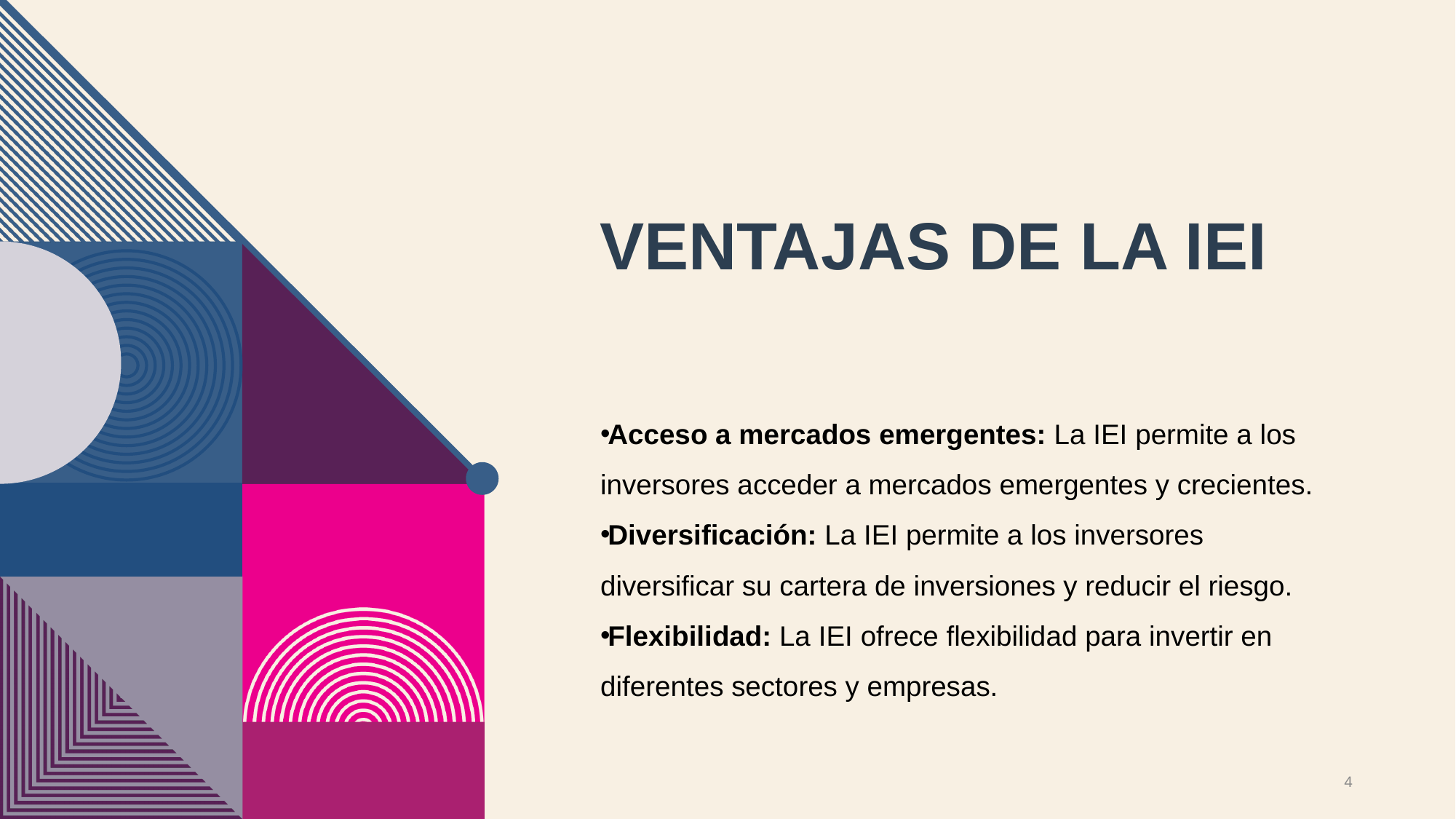

# Ventajas de la IEI
Acceso a mercados emergentes: La IEI permite a los inversores acceder a mercados emergentes y crecientes.
Diversificación: La IEI permite a los inversores diversificar su cartera de inversiones y reducir el riesgo.
Flexibilidad: La IEI ofrece flexibilidad para invertir en diferentes sectores y empresas.

4